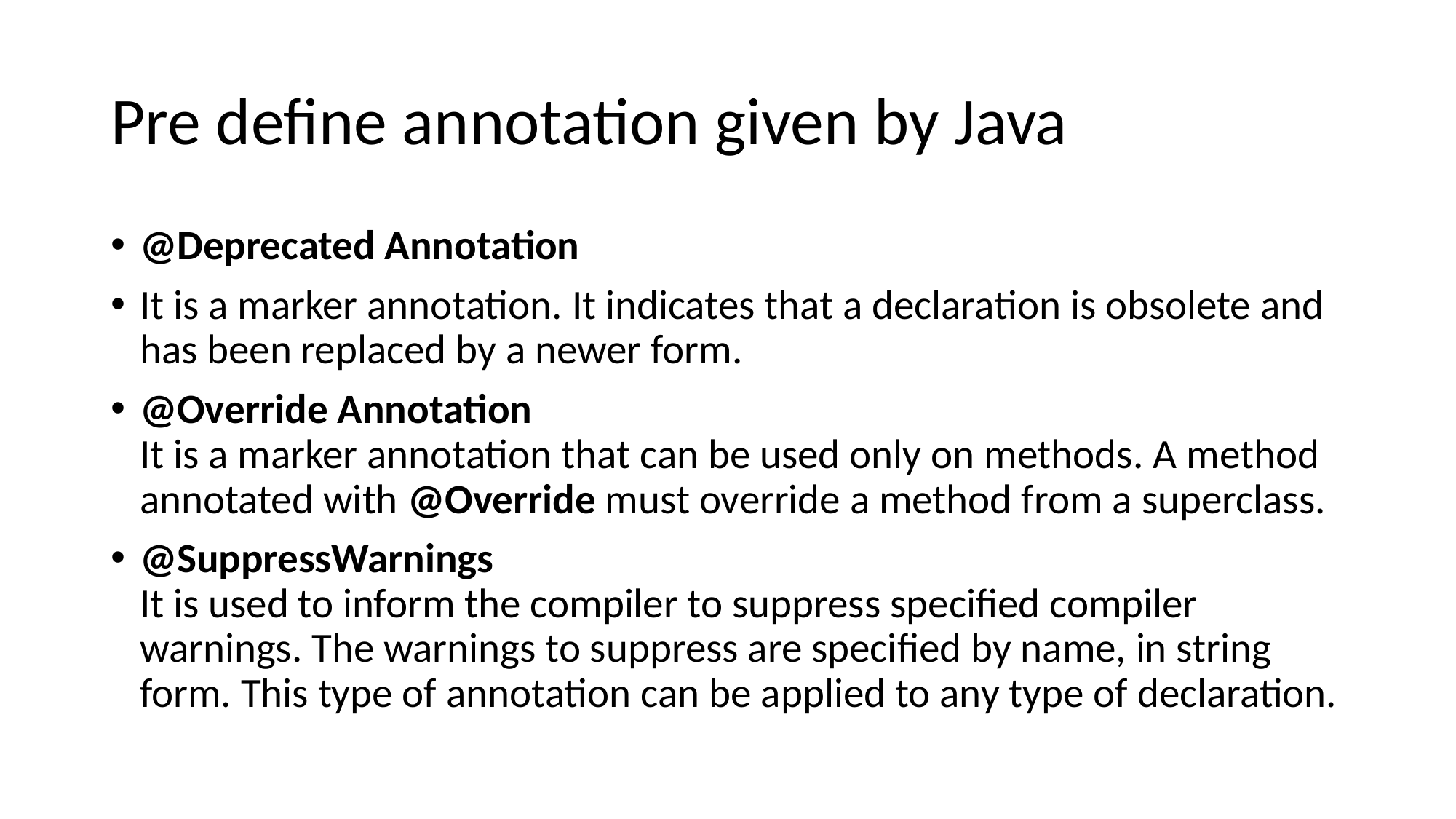

# Pre define annotation given by Java
@Deprecated Annotation
It is a marker annotation. It indicates that a declaration is obsolete and has been replaced by a newer form.
@Override Annotation
It is a marker annotation that can be used only on methods. A method annotated with @Override must override a method from a superclass.
@SuppressWarnings
It is used to inform the compiler to suppress specified compiler warnings. The warnings to suppress are specified by name, in string form. This type of annotation can be applied to any type of declaration.